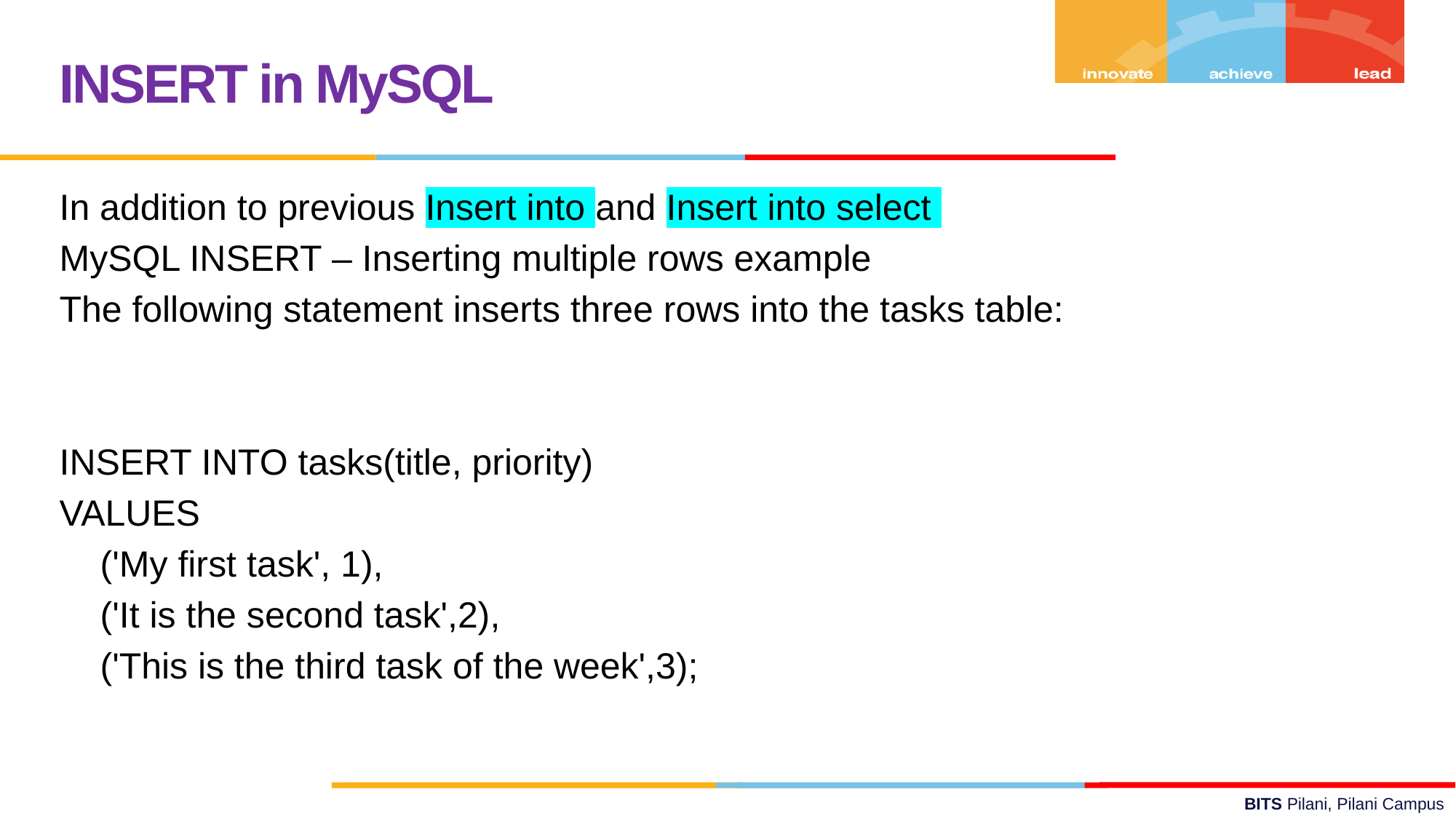

INSERT in MySQL
In addition to previous Insert into and Insert into select
MySQL INSERT – Inserting multiple rows example
The following statement inserts three rows into the tasks table:

INSERT INTO tasks(title, priority)
VALUES
    ('My first task', 1),
    ('It is the second task',2),
    ('This is the third task of the week',3);